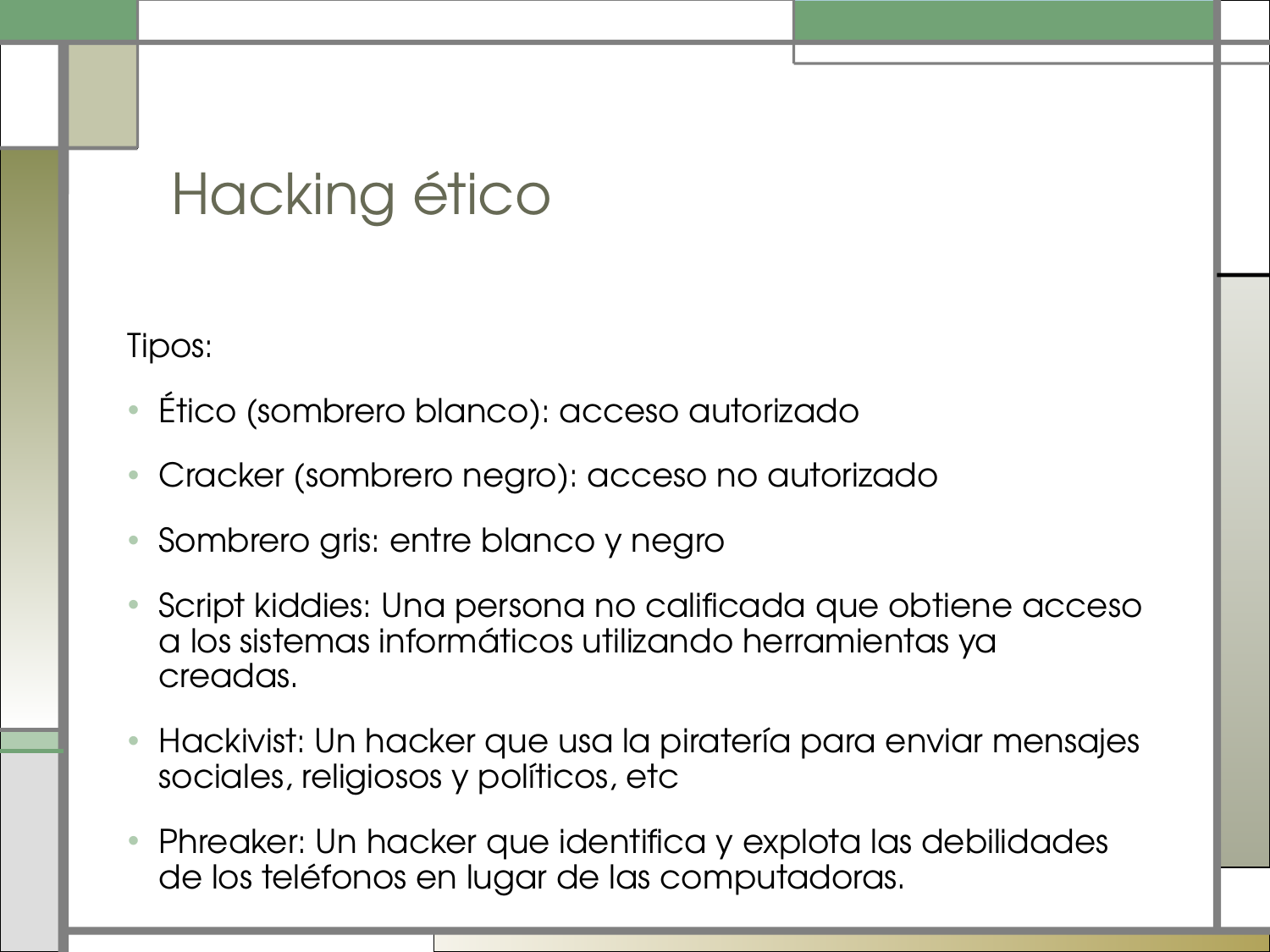

# Hacking ético

Tipos:
Ético (sombrero blanco): acceso autorizado
Cracker (sombrero negro): acceso no autorizado
Sombrero gris: entre blanco y negro
Script kiddies: Una persona no calificada que obtiene acceso a los sistemas informáticos utilizando herramientas ya creadas.
Hackivist: Un hacker que usa la piratería para enviar mensajes sociales, religiosos y políticos, etc
Phreaker: Un hacker que identifica y explota las debilidades de los teléfonos en lugar de las computadoras.